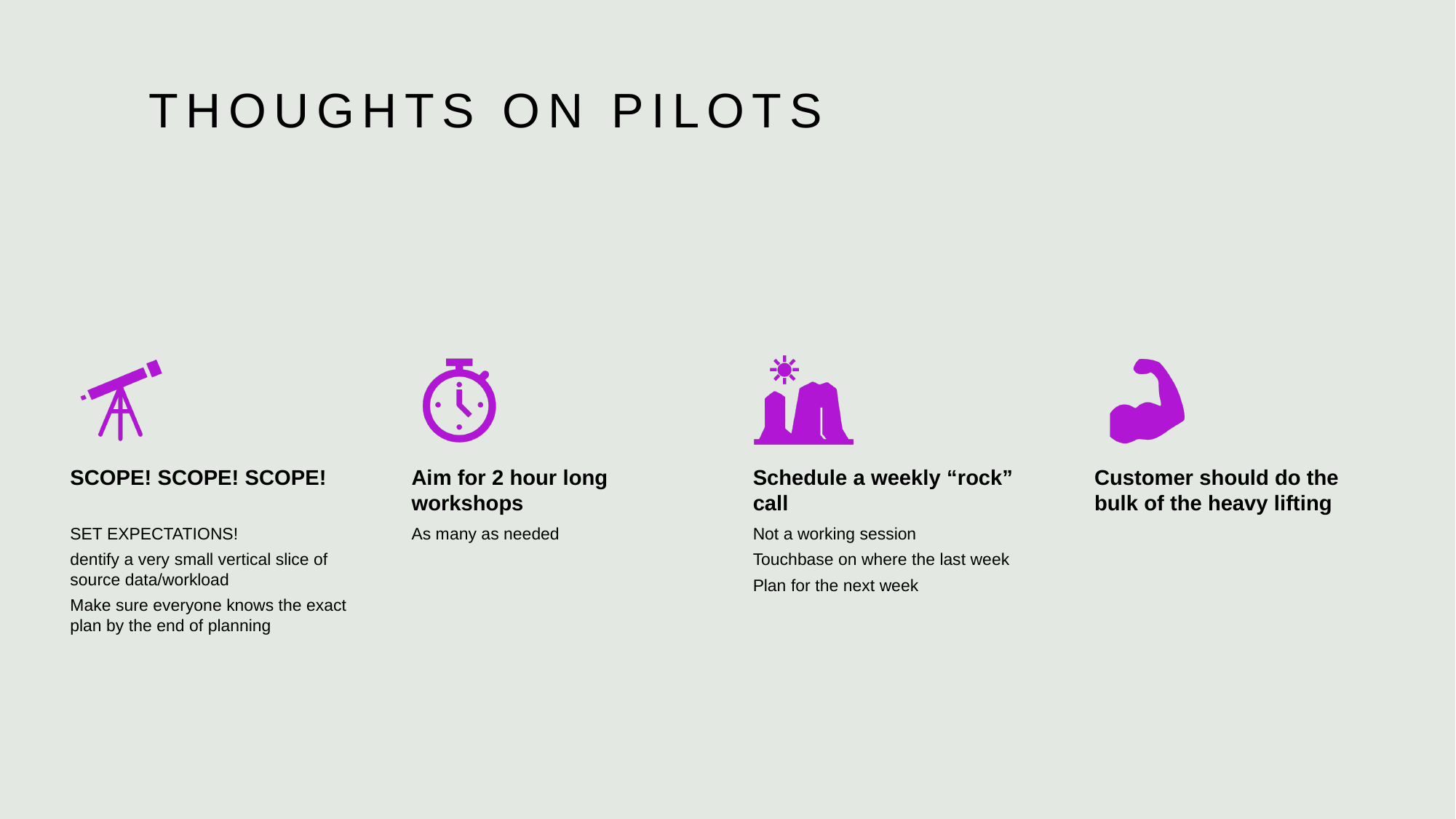

# Thoughts on pilots
SCOPE! SCOPE! SCOPE!
SET EXPECTATIONS!
dentify a very small vertical slice of source data/workload
Make sure everyone knows the exact plan by the end of planning
Aim for 2 hour long workshops
As many as needed
Schedule a weekly “rock” call
Not a working session
Touchbase on where the last week
Plan for the next week
Customer should do the bulk of the heavy lifting